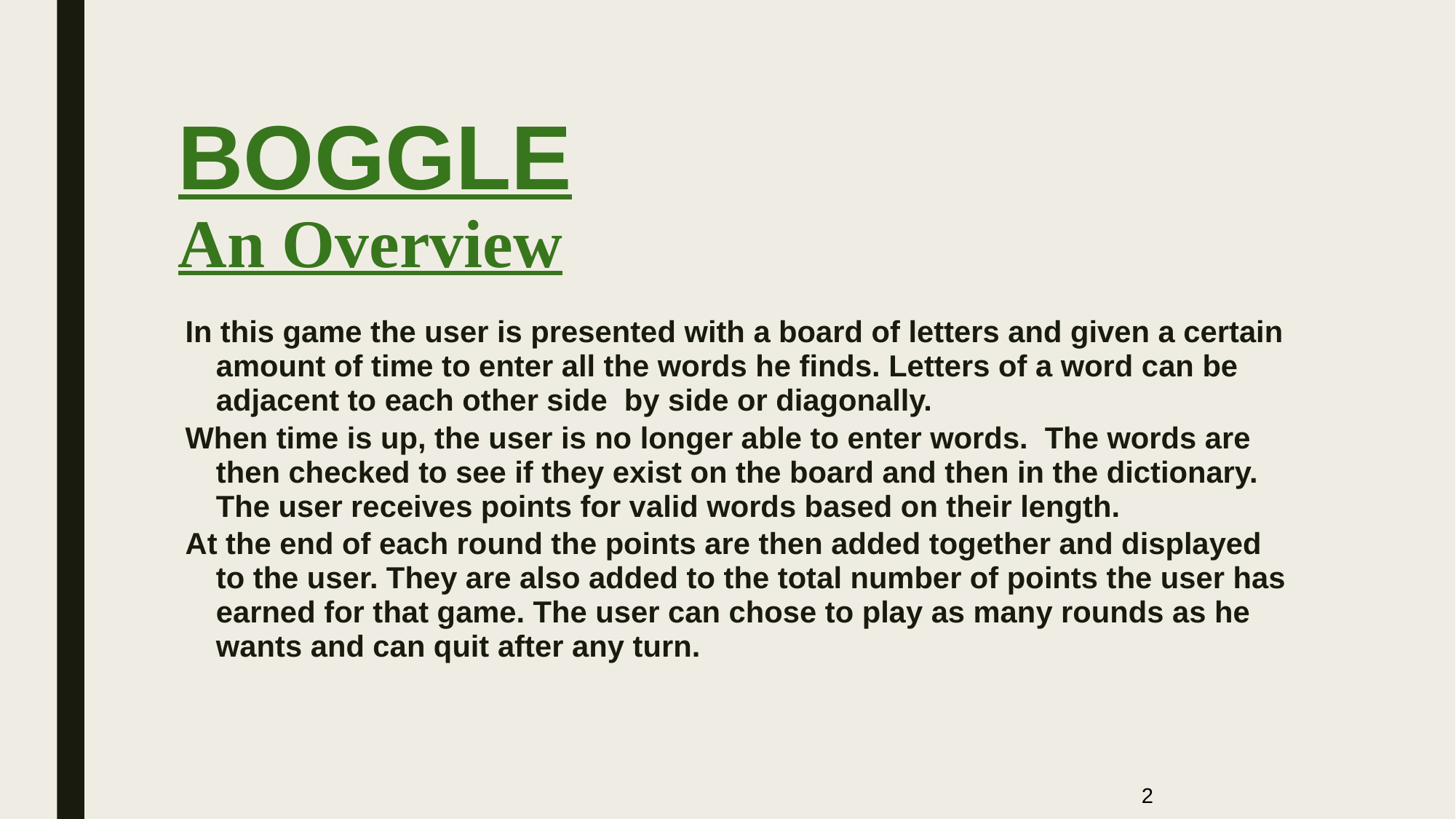

# BOGGLE
An Overview
In this game the user is presented with a board of letters and given a certain amount of time to enter all the words he finds. Letters of a word can be adjacent to each other side  by side or diagonally.
When time is up, the user is no longer able to enter words.  The words are then checked to see if they exist on the board and then in the dictionary. The user receives points for valid words based on their length.
At the end of each round the points are then added together and displayed to the user. They are also added to the total number of points the user has earned for that game. The user can chose to play as many rounds as he wants and can quit after any turn.

2